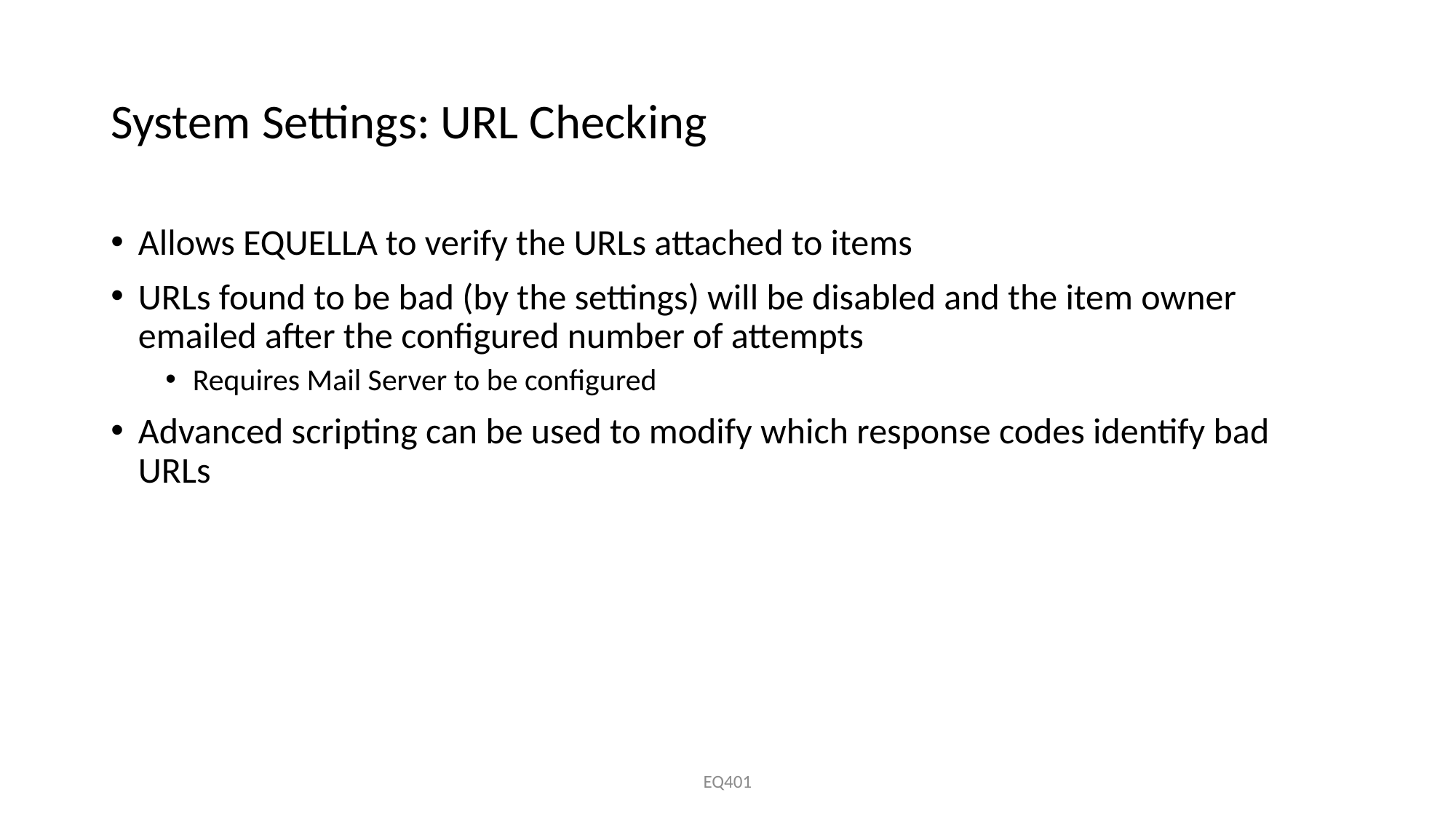

# System Settings: URL Checking
Allows EQUELLA to verify the URLs attached to items
URLs found to be bad (by the settings) will be disabled and the item owner emailed after the configured number of attempts
Requires Mail Server to be configured
Advanced scripting can be used to modify which response codes identify bad URLs
EQ401